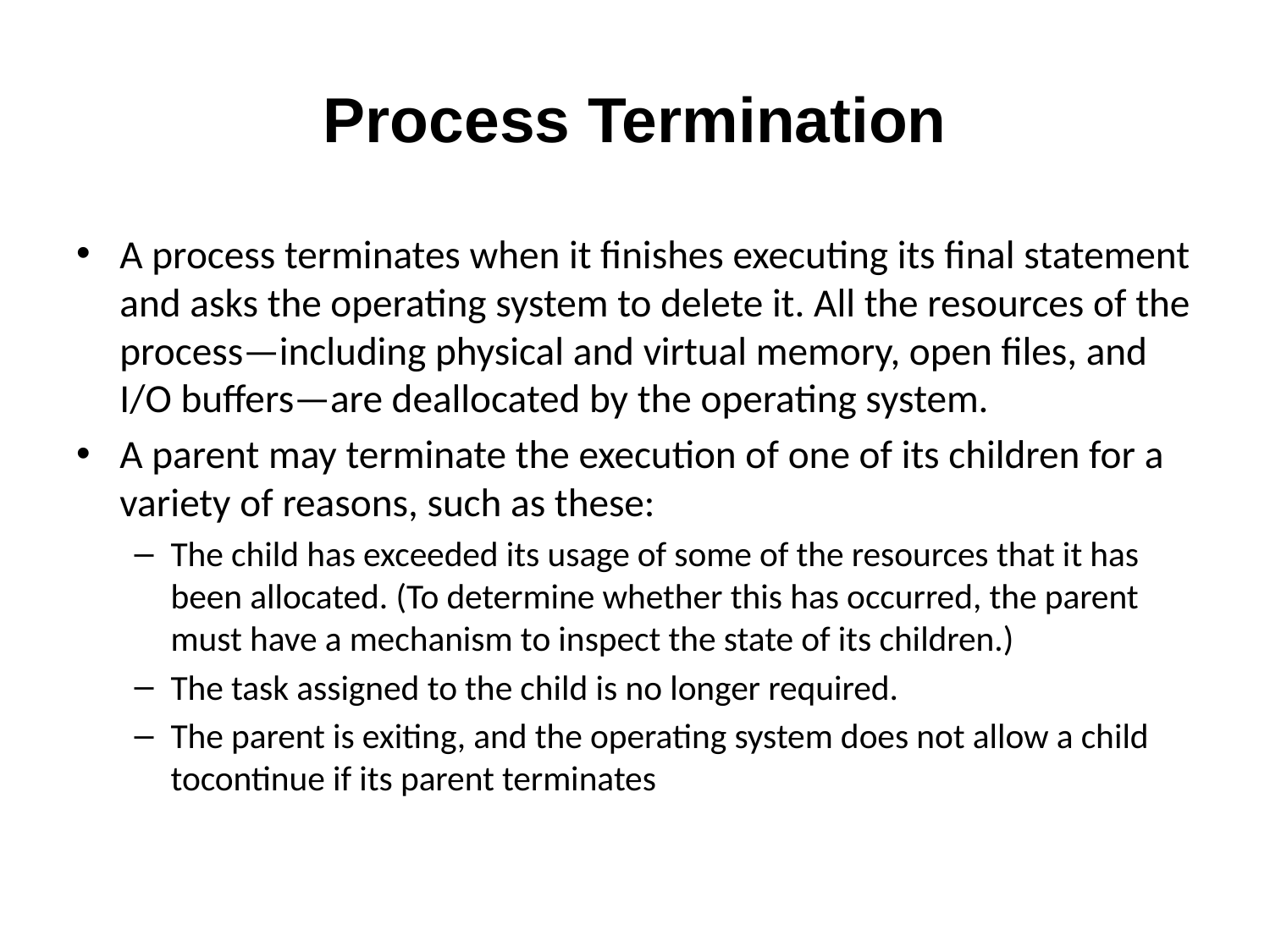

# Process Termination
A process terminates when it finishes executing its final statement and asks the operating system to delete it. All the resources of the process—including physical and virtual memory, open files, and I/O buffers—are deallocated by the operating system.
A parent may terminate the execution of one of its children for a variety of reasons, such as these:
The child has exceeded its usage of some of the resources that it has been allocated. (To determine whether this has occurred, the parent must have a mechanism to inspect the state of its children.)
The task assigned to the child is no longer required.
The parent is exiting, and the operating system does not allow a child tocontinue if its parent terminates